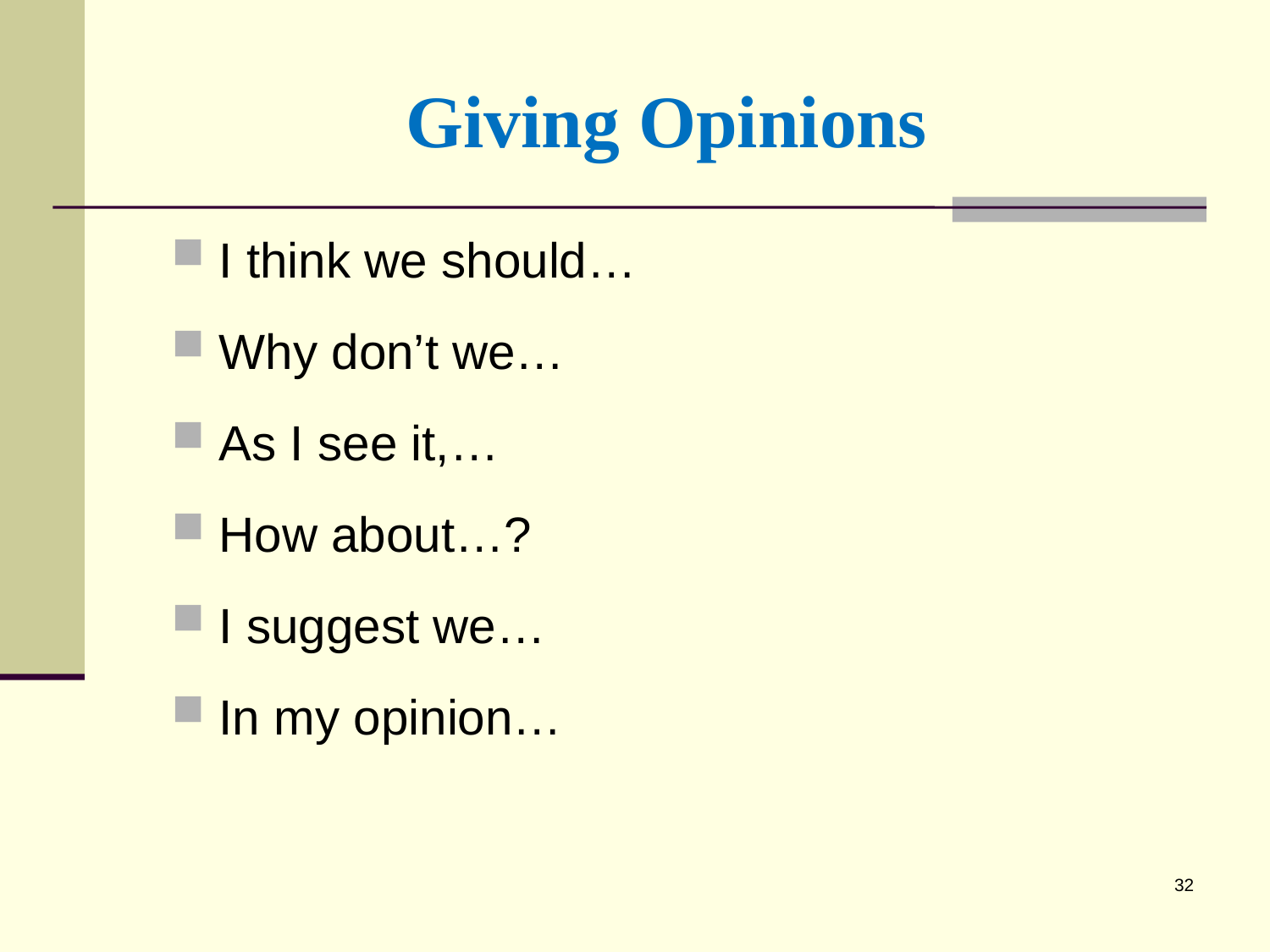

# Giving Opinions
I think we should…

Why don’t we…

As I see it,…

How about…?

I suggest we…

In my opinion…
32